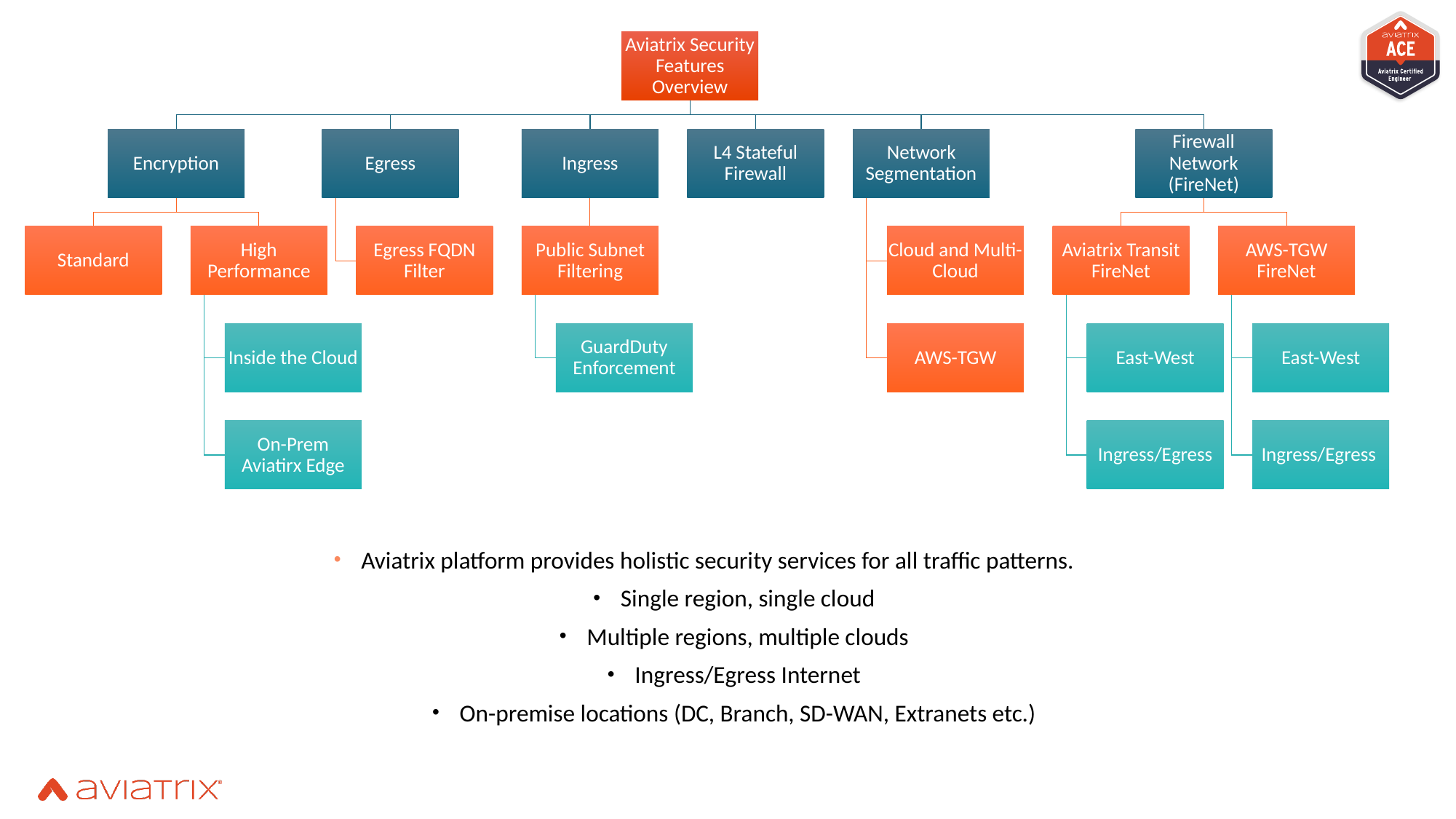

Aviatrix Security Features Overview
Encryption
Standard
High Performance
Inside the Cloud
On-Prem
Aviatirx Edge
Egress
Egress FQDN Filter
Ingress
Public Subnet Filtering
GuardDuty Enforcement
L4 Stateful Firewall
Network Segmentation
Cloud and Multi-Cloud
AWS-TGW
Firewall Network (FireNet)
Aviatrix Transit FireNet
East-West
Ingress/Egress
AWS-TGW FireNet
East-West
Ingress/Egress
#
Aviatrix platform provides holistic security services for all traffic patterns.
Single region, single cloud
Multiple regions, multiple clouds
Ingress/Egress Internet
On-premise locations (DC, Branch, SD-WAN, Extranets etc.)